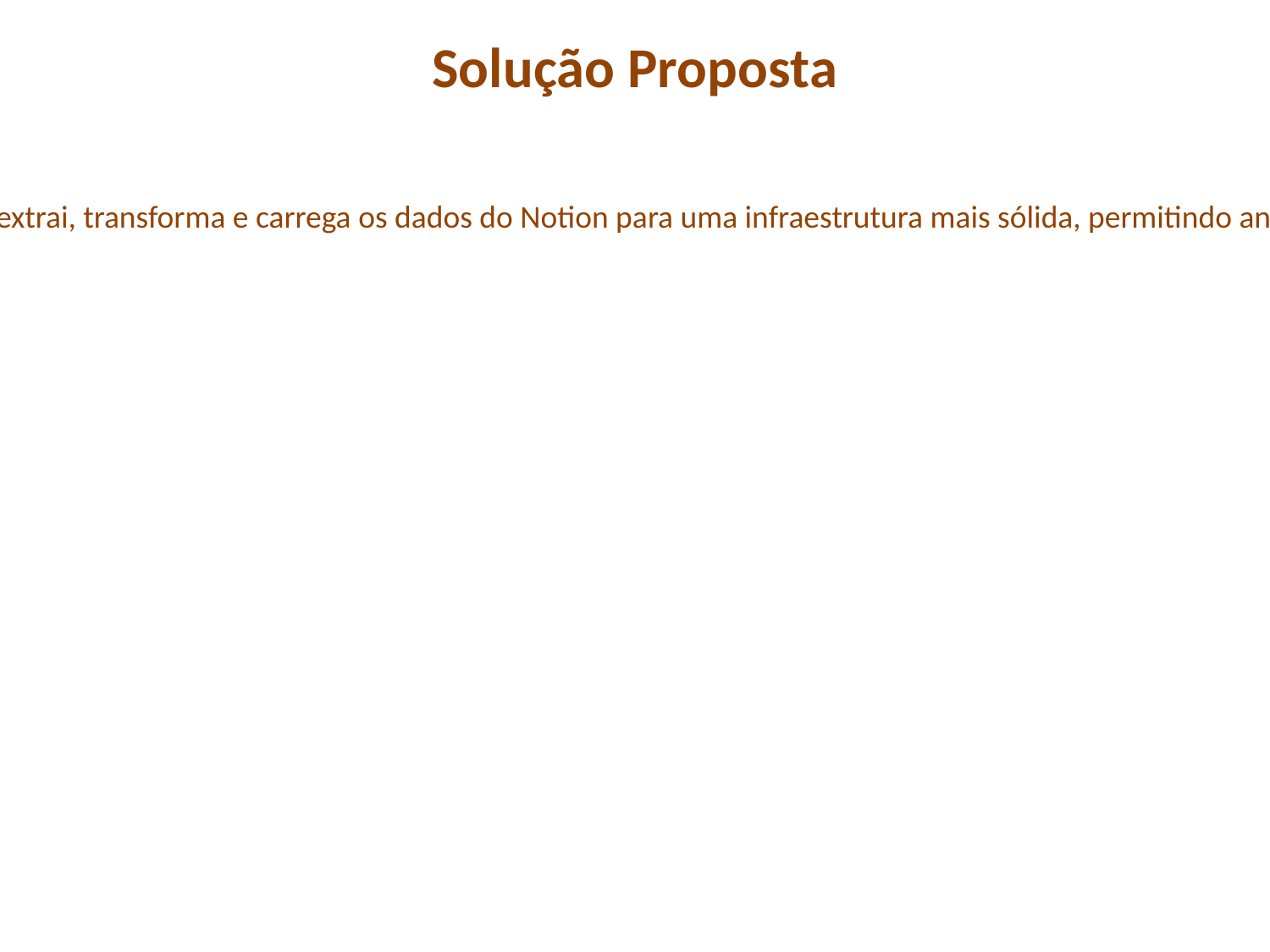

Solução Proposta
Implementação de um pipeline ETL robusto que extrai, transforma e carrega os dados do Notion para uma infraestrutura mais sólida, permitindo análises avançadas e suporte à tomada de decisão.